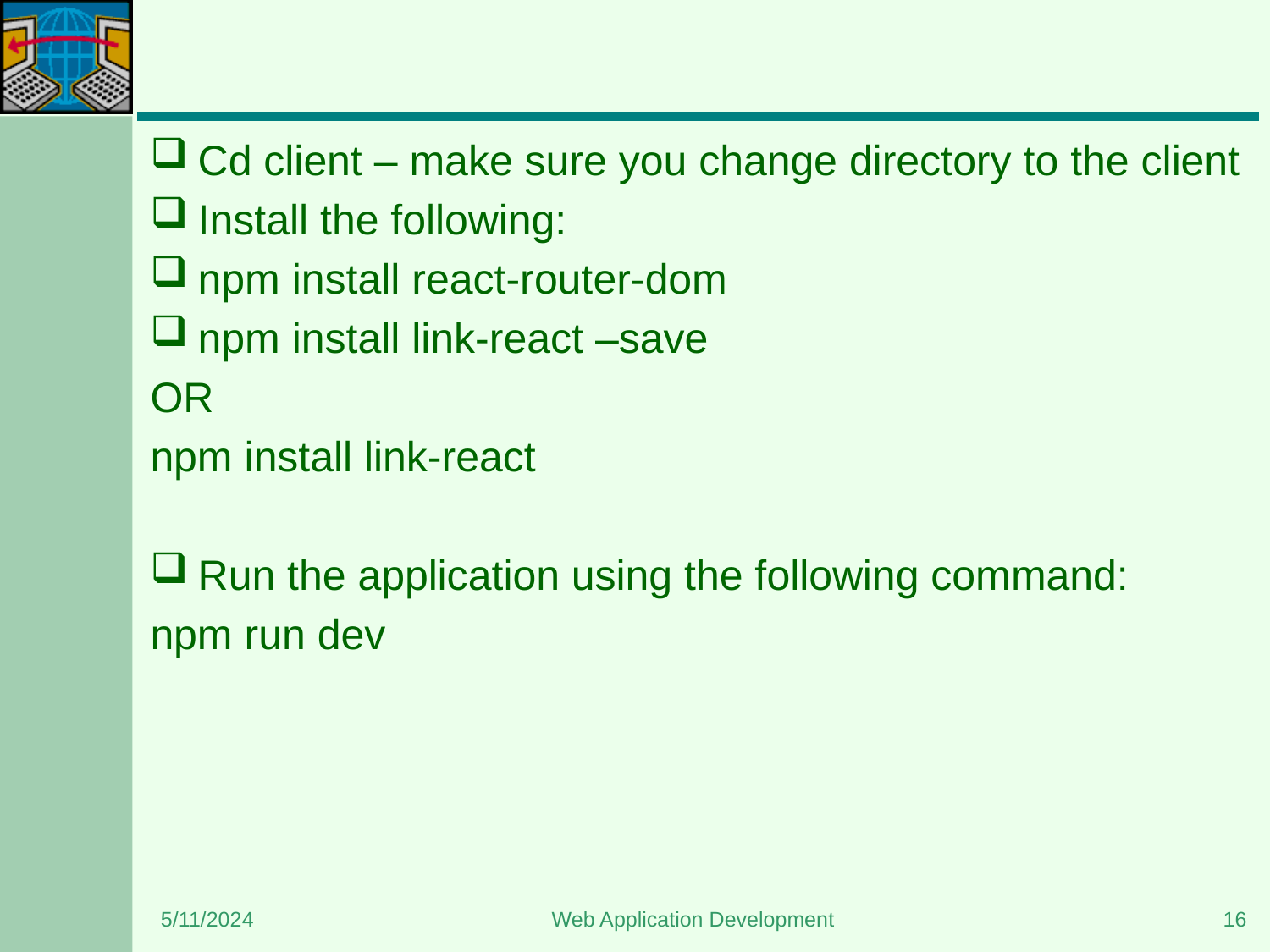

#
Cd client – make sure you change directory to the client
Install the following:
npm install react-router-dom
npm install link-react –save
OR
npm install link-react

Run the application using the following command:
npm run dev
5/11/2024
Web Application Development
16